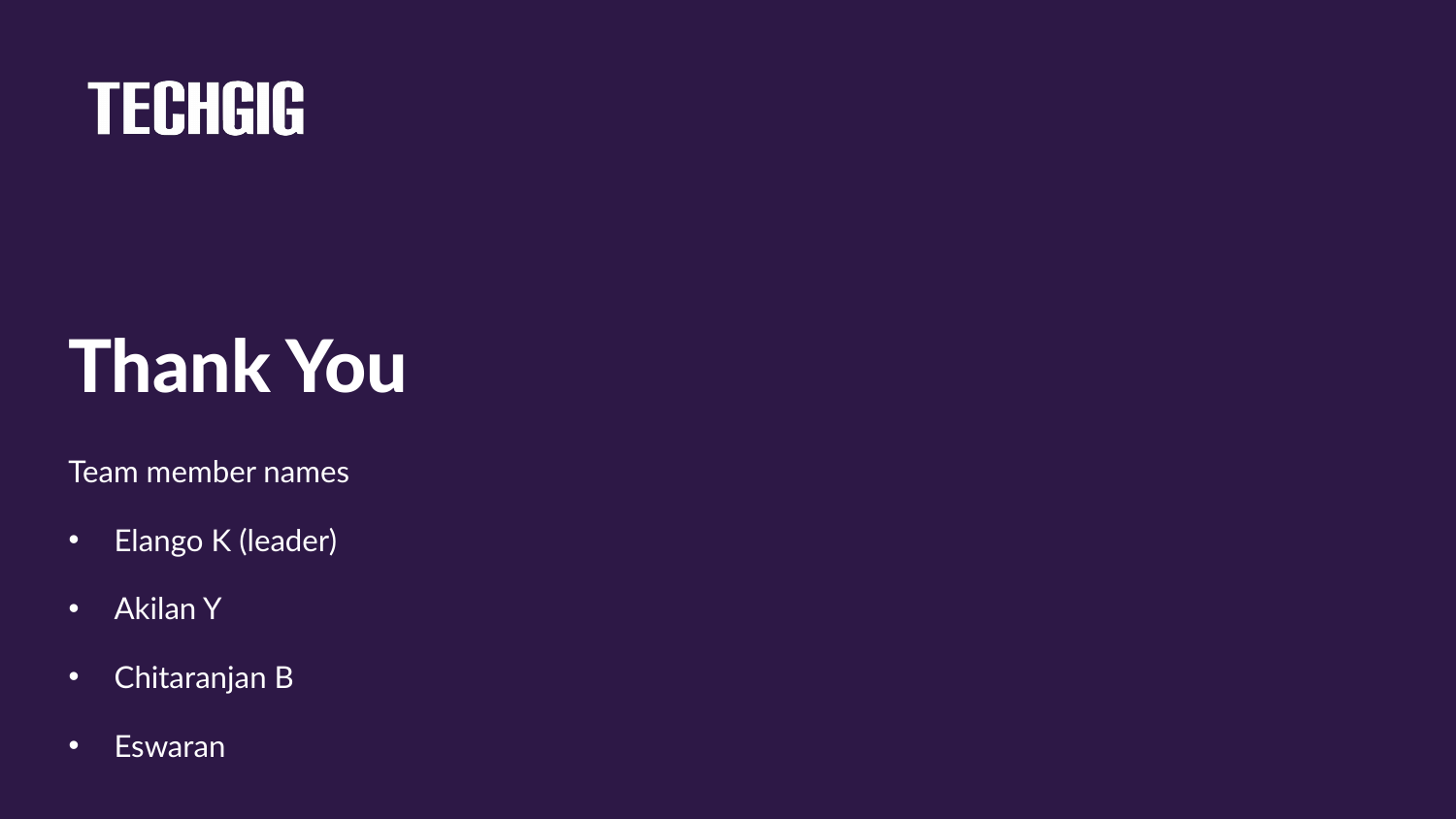

Thank You
Team member names
Elango K (leader)
Akilan Y
Chitaranjan B
Eswaran